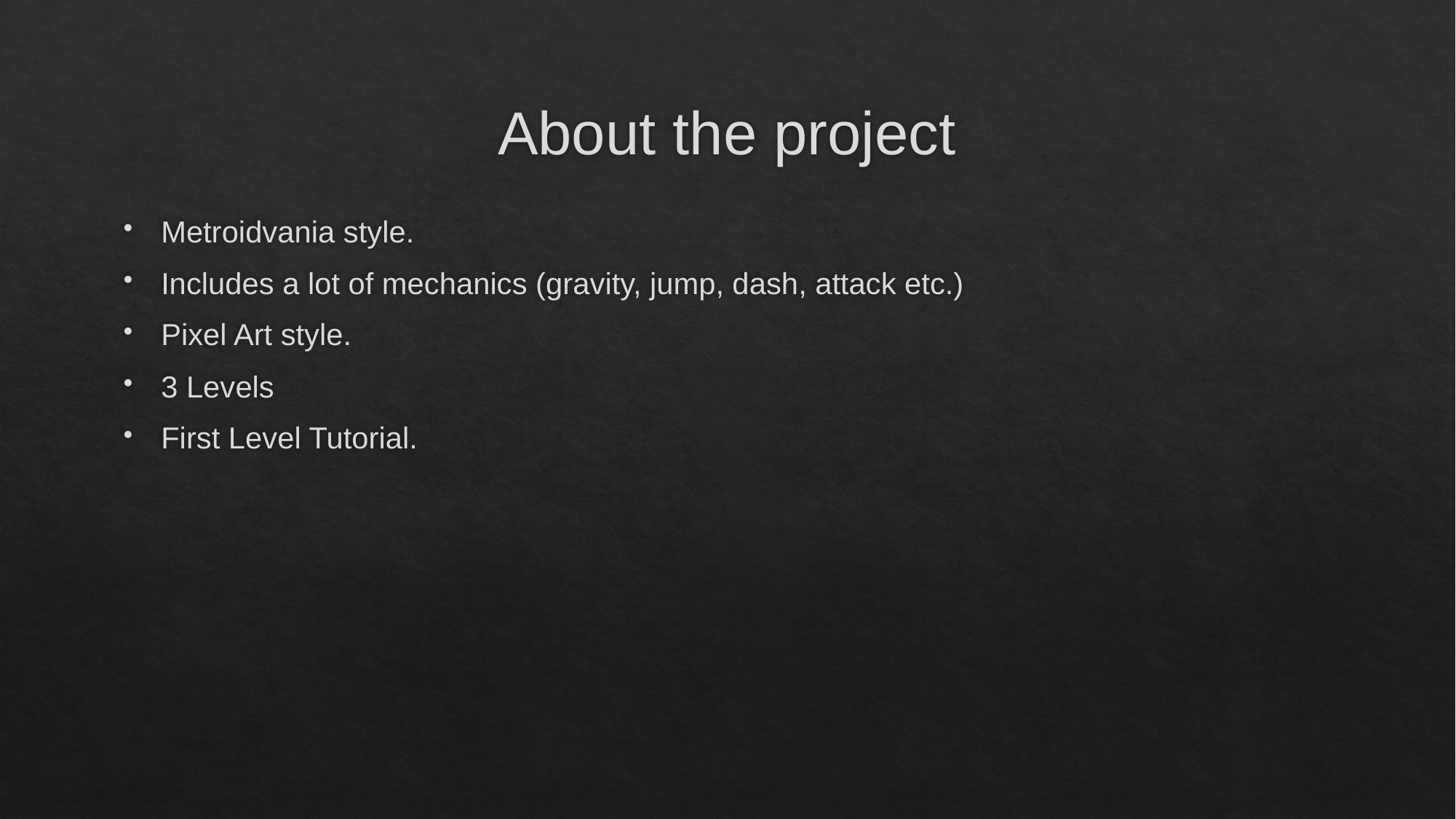

# About the project
Metroidvania style.
Includes a lot of mechanics (gravity, jump, dash, attack etc.)
Pixel Art style.
3 Levels
First Level Tutorial.